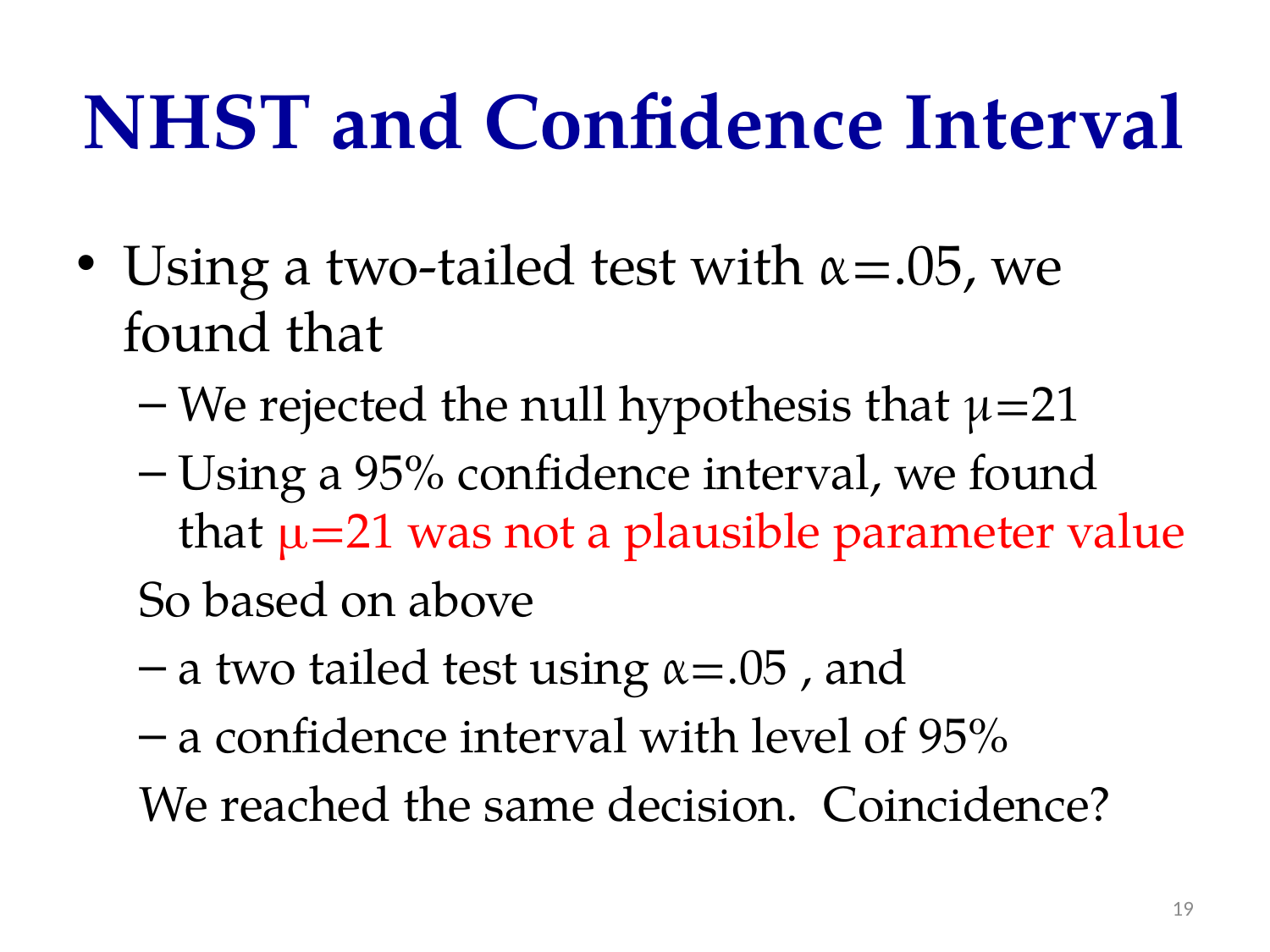

# NHST and Confidence Interval
Using a two-tailed test with α=.05, we found that
We rejected the null hypothesis that μ=21
Using a 95% confidence interval, we found that µ=21 was not a plausible parameter value
So based on above
a two tailed test using α=.05 , and
a confidence interval with level of 95%
We reached the same decision.  Coincidence?

19